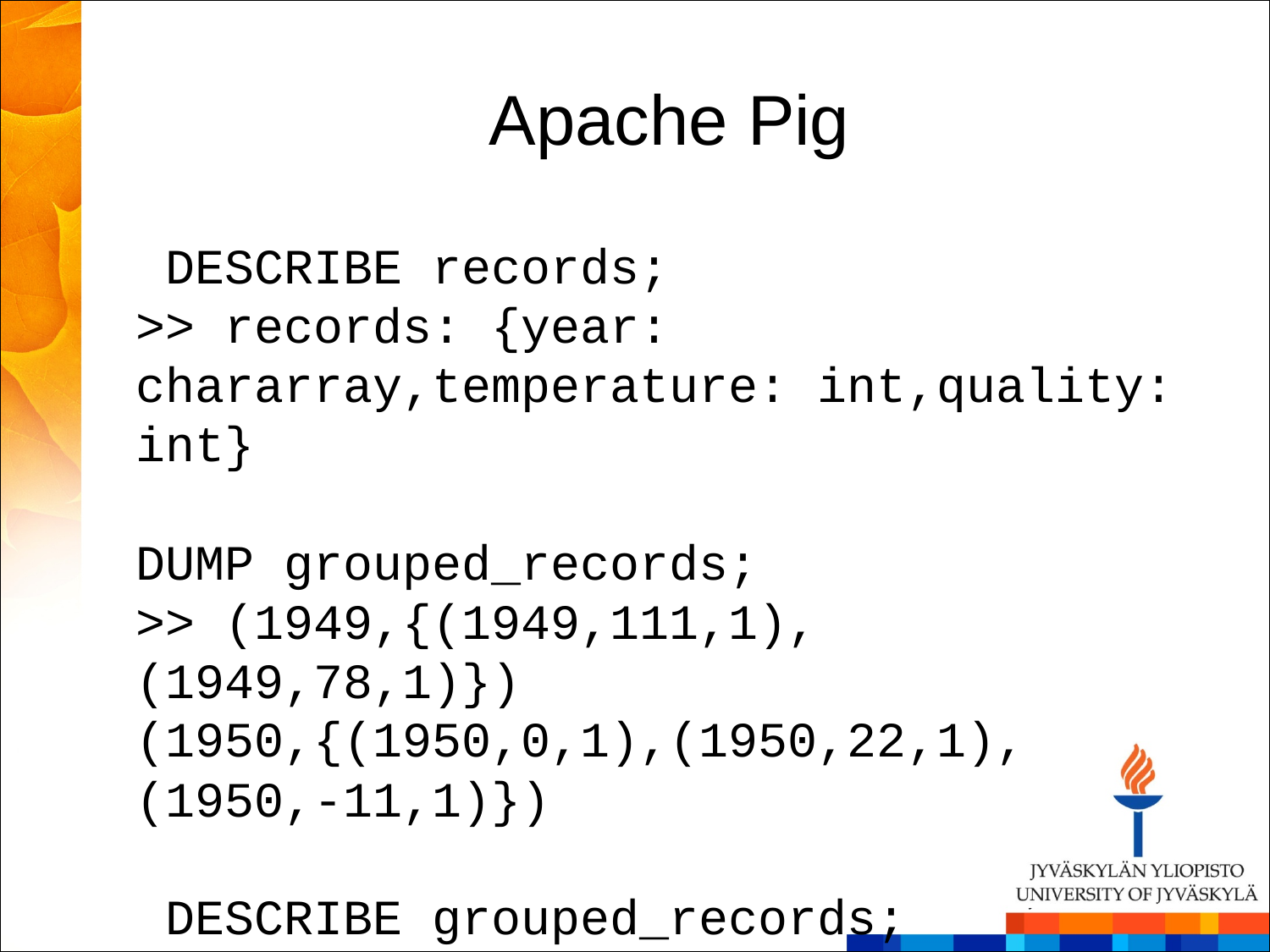

Apache Pig
 DESCRIBE records;
>> records: {year: chararray,temperature: int,quality: int}

DUMP grouped_records;
>> (1949,{(1949,111,1),(1949,78,1)})
(1950,{(1950,0,1),(1950,22,1),(1950,-11,1)})

 DESCRIBE grouped_records;
>> grouped_records: {group: chararray,filtered_records: {year: chararray,
temperature: int,quality: int}}